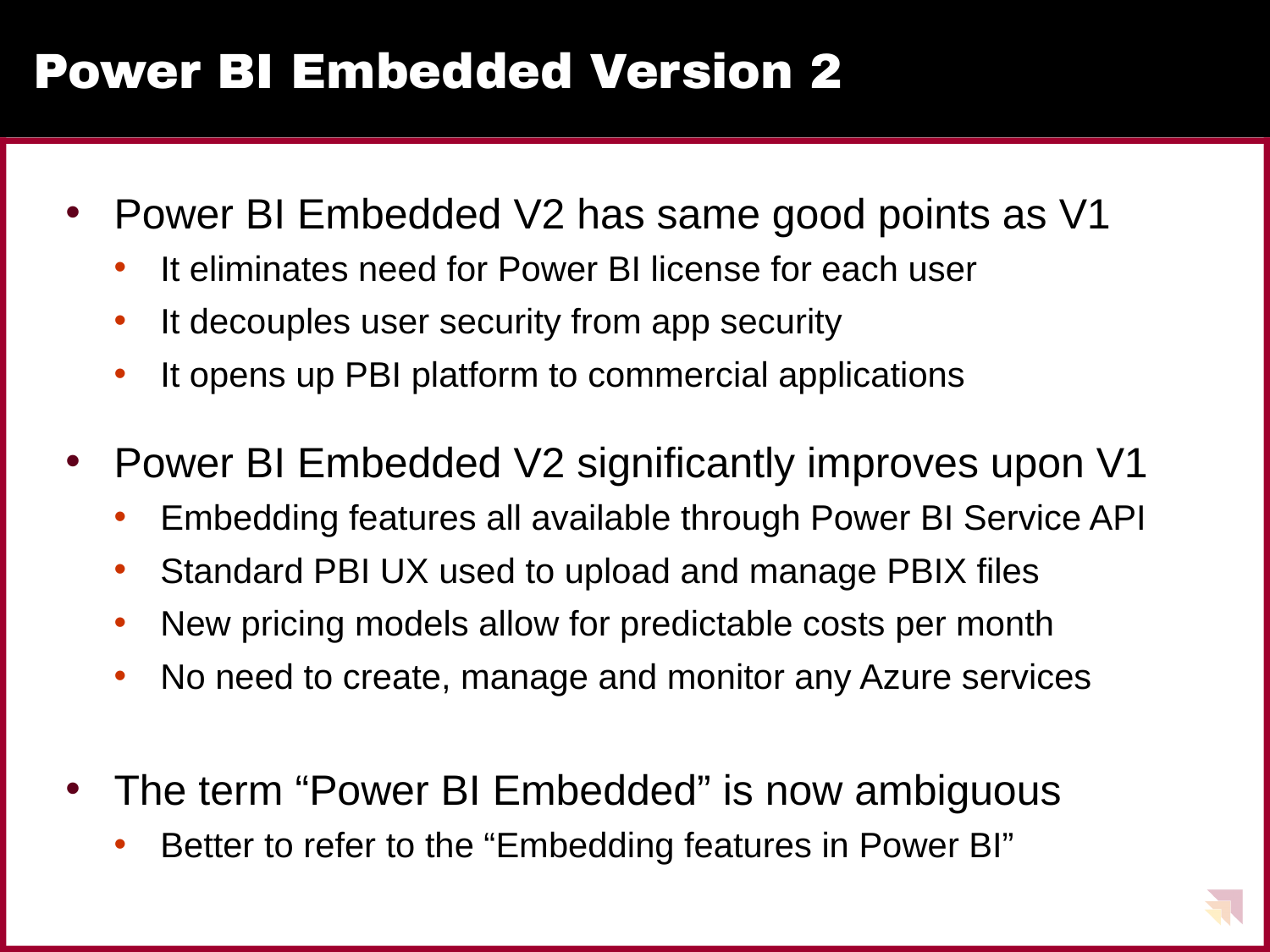

# Power BI Embedded Version 2
Power BI Embedded V2 has same good points as V1
It eliminates need for Power BI license for each user
It decouples user security from app security
It opens up PBI platform to commercial applications
Power BI Embedded V2 significantly improves upon V1
Embedding features all available through Power BI Service API
Standard PBI UX used to upload and manage PBIX files
New pricing models allow for predictable costs per month
No need to create, manage and monitor any Azure services
The term “Power BI Embedded” is now ambiguous
Better to refer to the “Embedding features in Power BI”